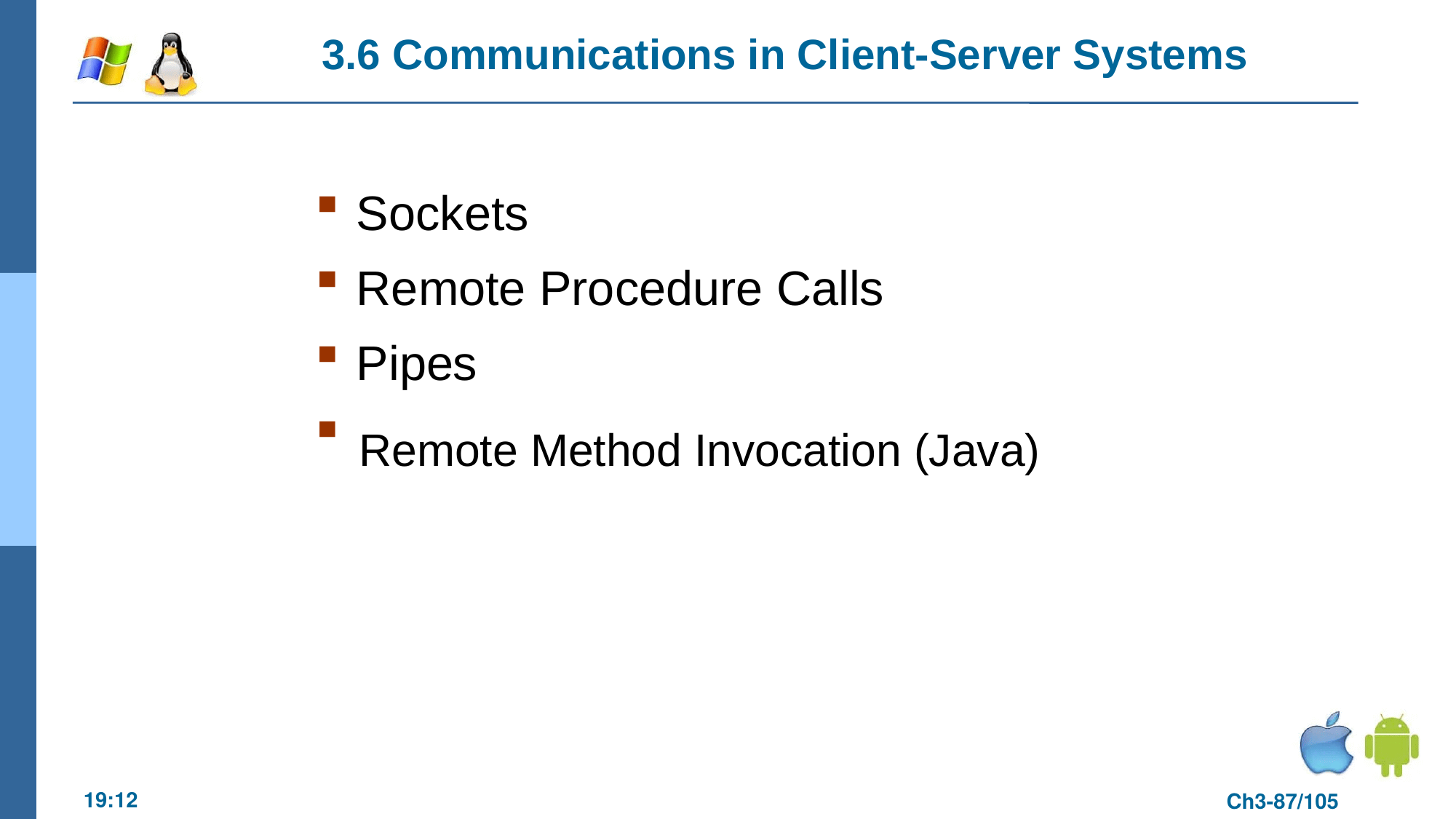

# 3.6 Communications in Client-Server Systems
Sockets
Remote Procedure Calls
Pipes
Remote Method Invocation (Java)
Remote Method Invocation (Java)